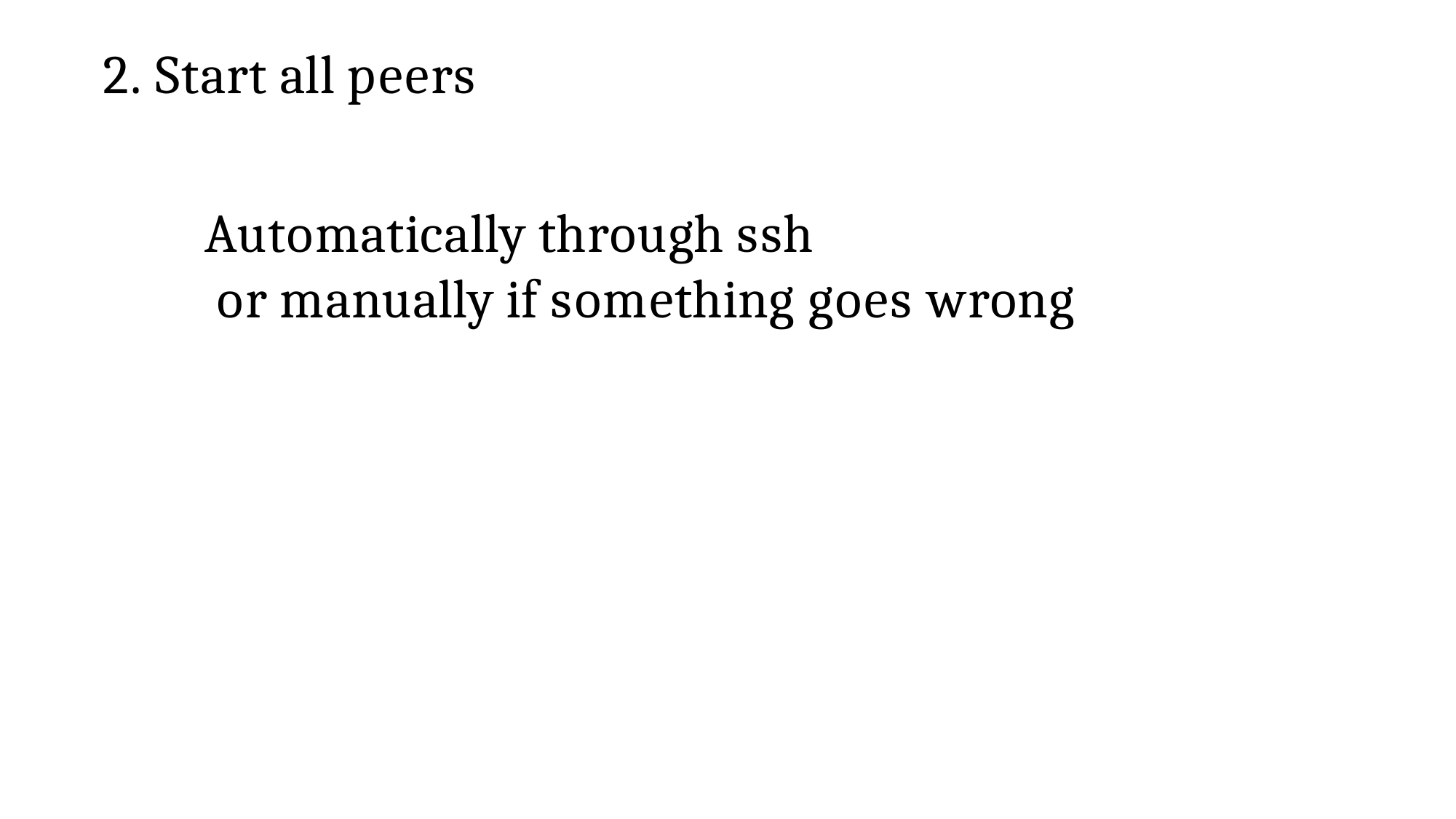

2. Start all peers
Automatically through ssh
 or manually if something goes wrong